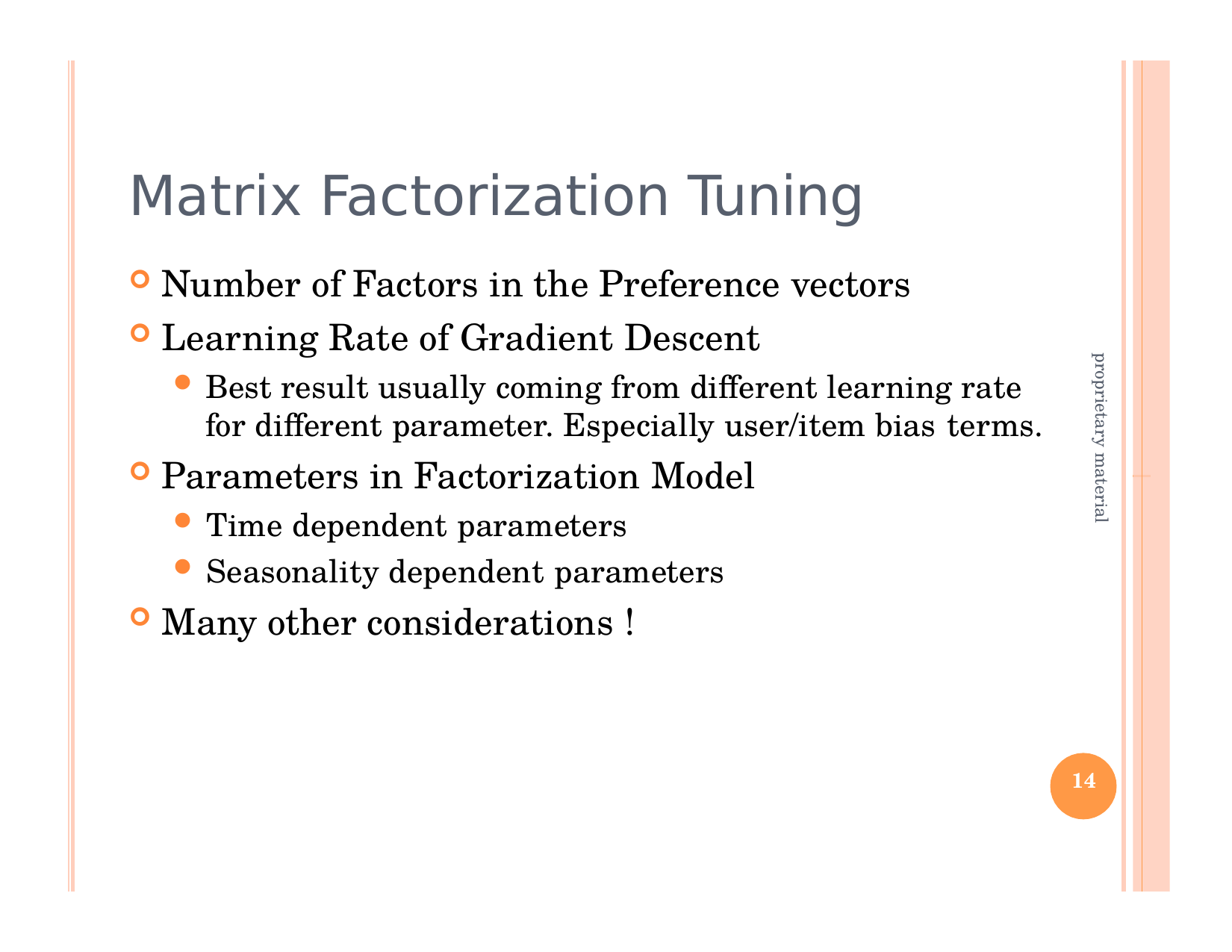

# Matrix Factorization Tuning
Number of Factors in the Preference vectors
Learning Rate of Gradient Descent
Best result usually coming from different learning rate  for different parameter. Especially user/item bias terms.
Parameters in Factorization Model
Time dependent parameters
Seasonality dependent parameters
Many other considerations !
proprietary material
14